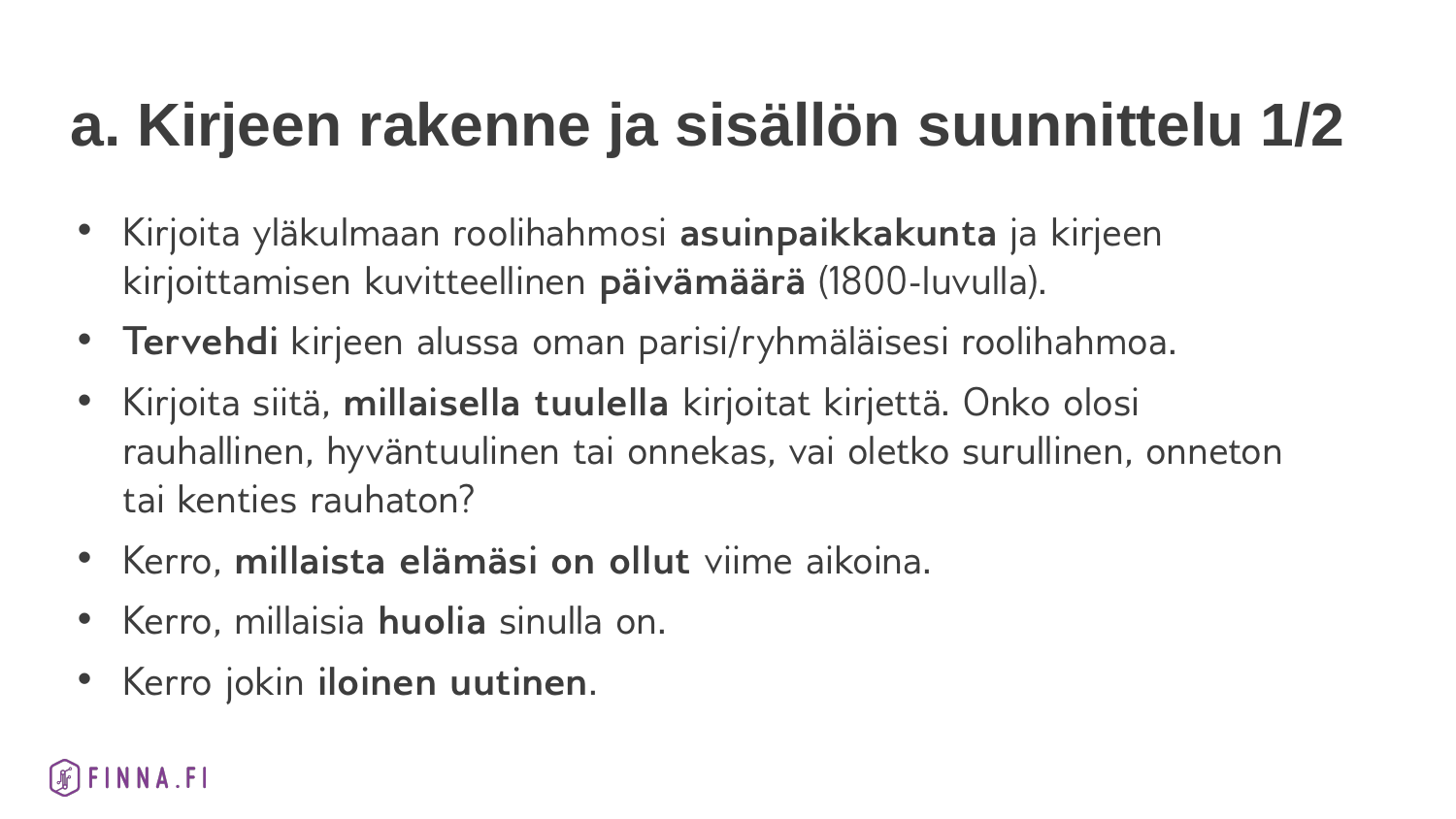

# Kirjeen rakenne ja sisällön suunnittelu 1/2
Kirjoita yläkulmaan roolihahmosi asuinpaikkakunta ja kirjeen kirjoittamisen kuvitteellinen päivämäärä (1800-luvulla).
Tervehdi kirjeen alussa oman parisi/ryhmäläisesi roolihahmoa.
Kirjoita siitä, millaisella tuulella kirjoitat kirjettä. Onko olosi rauhallinen, hyväntuulinen tai onnekas, vai oletko surullinen, onneton tai kenties rauhaton?
Kerro, millaista elämäsi on ollut viime aikoina.
Kerro, millaisia huolia sinulla on.
Kerro jokin iloinen uutinen.